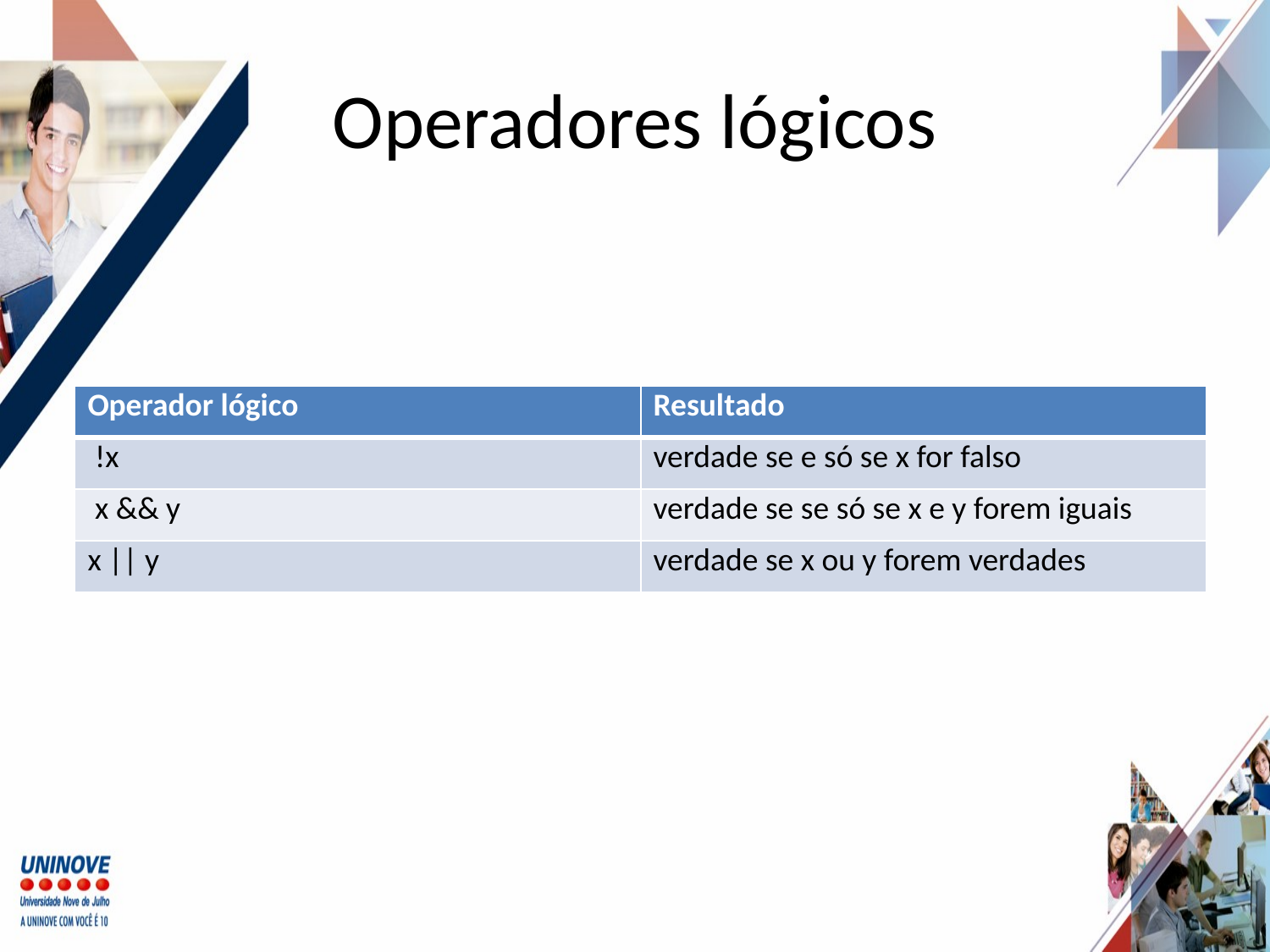

# Operadores lógicos
| Operador lógico | Resultado |
| --- | --- |
| !x | verdade se e só se x for falso |
| x && y | verdade se se só se x e y forem iguais |
| x || y | verdade se x ou y forem verdades |